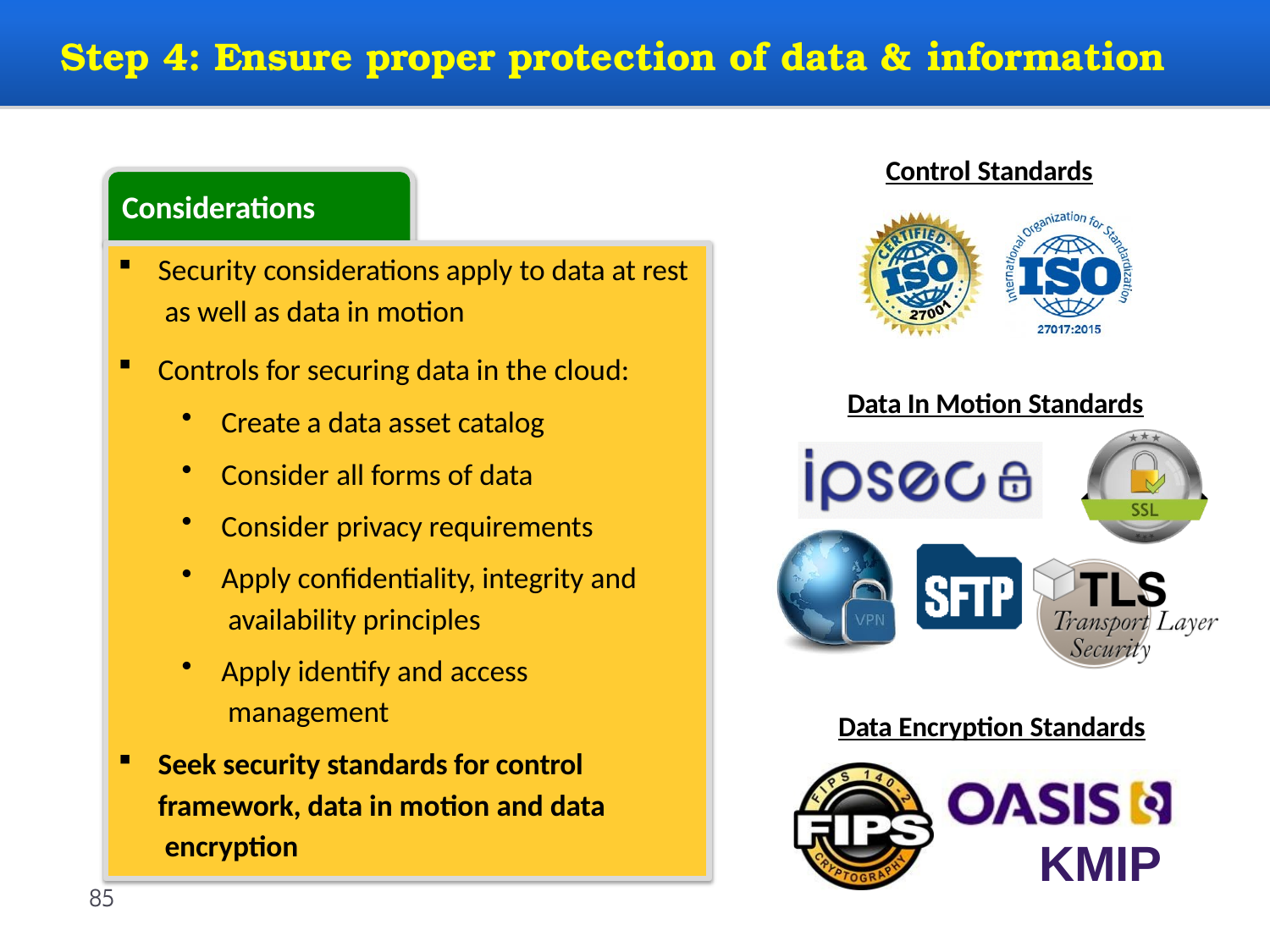

# Step 4: Ensure proper protection of data & information
Control Standards

Considerations
Security considerations apply to data at rest  as well as data in motion
Controls for securing data in the cloud:

Data In Motion Standards
Create a data asset catalog
Consider all forms of data
Consider privacy requirements
Apply confidentiality, integrity and  availability principles
Apply identify and access  management

Data Encryption Standards
Seek security standards for control  framework, data in motion and data  encryption

KMIP
85